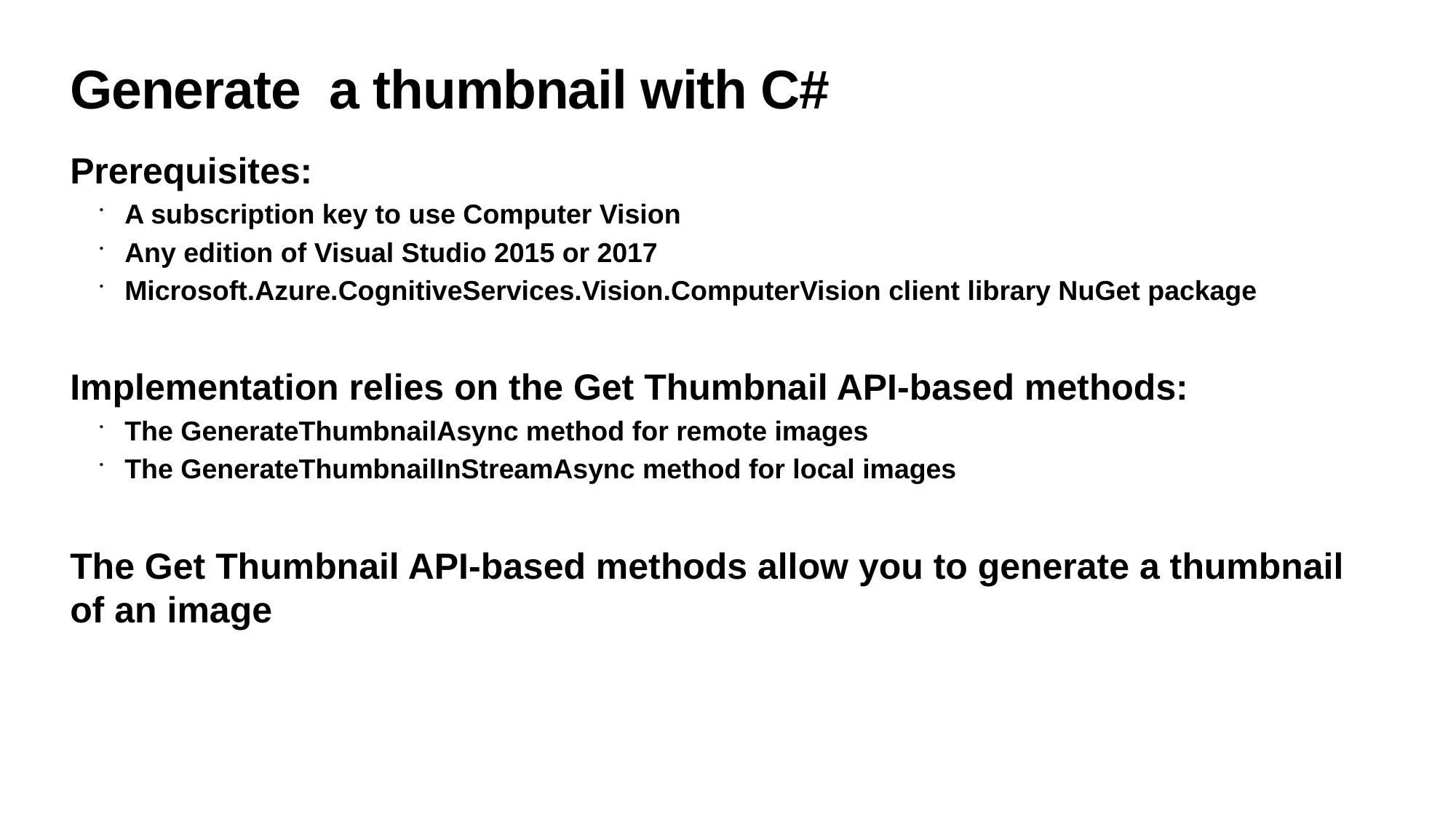

# Generate  a thumbnail with C#
Prerequisites:
A subscription key to use Computer Vision
Any edition of Visual Studio 2015 or 2017
Microsoft.Azure.CognitiveServices.Vision.ComputerVision client library NuGet package

Implementation relies on the Get Thumbnail API-based methods:
The GenerateThumbnailAsync method for remote images
The GenerateThumbnailInStreamAsync method for local images

The Get Thumbnail API-based methods allow you to generate a thumbnail of an image